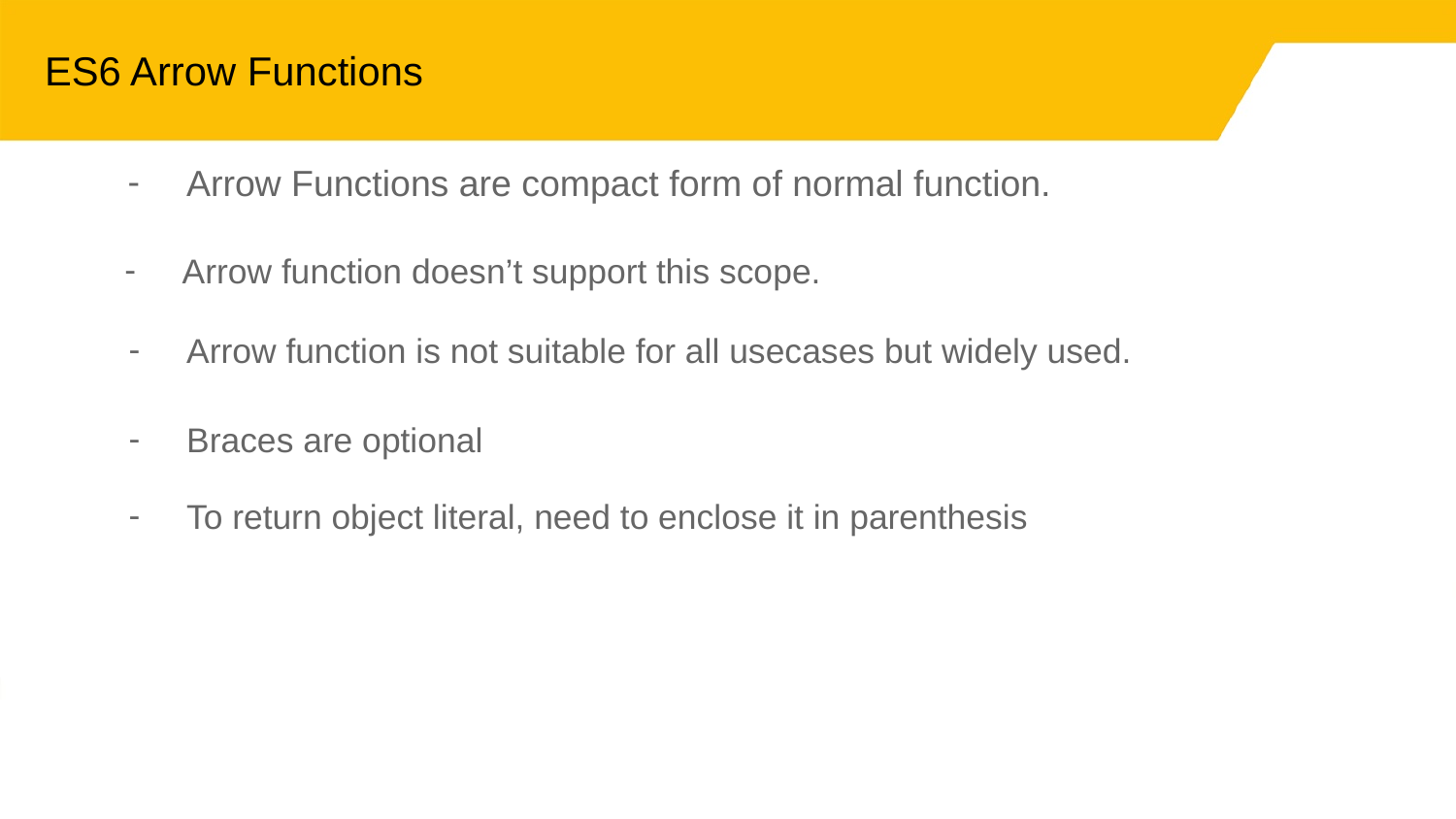

# ES6 Arrow Functions

Arrow Functions are compact form of normal function.
Arrow function doesn’t support this scope.
Arrow function is not suitable for all usecases but widely used.
Braces are optional
To return object literal, need to enclose it in parenthesis